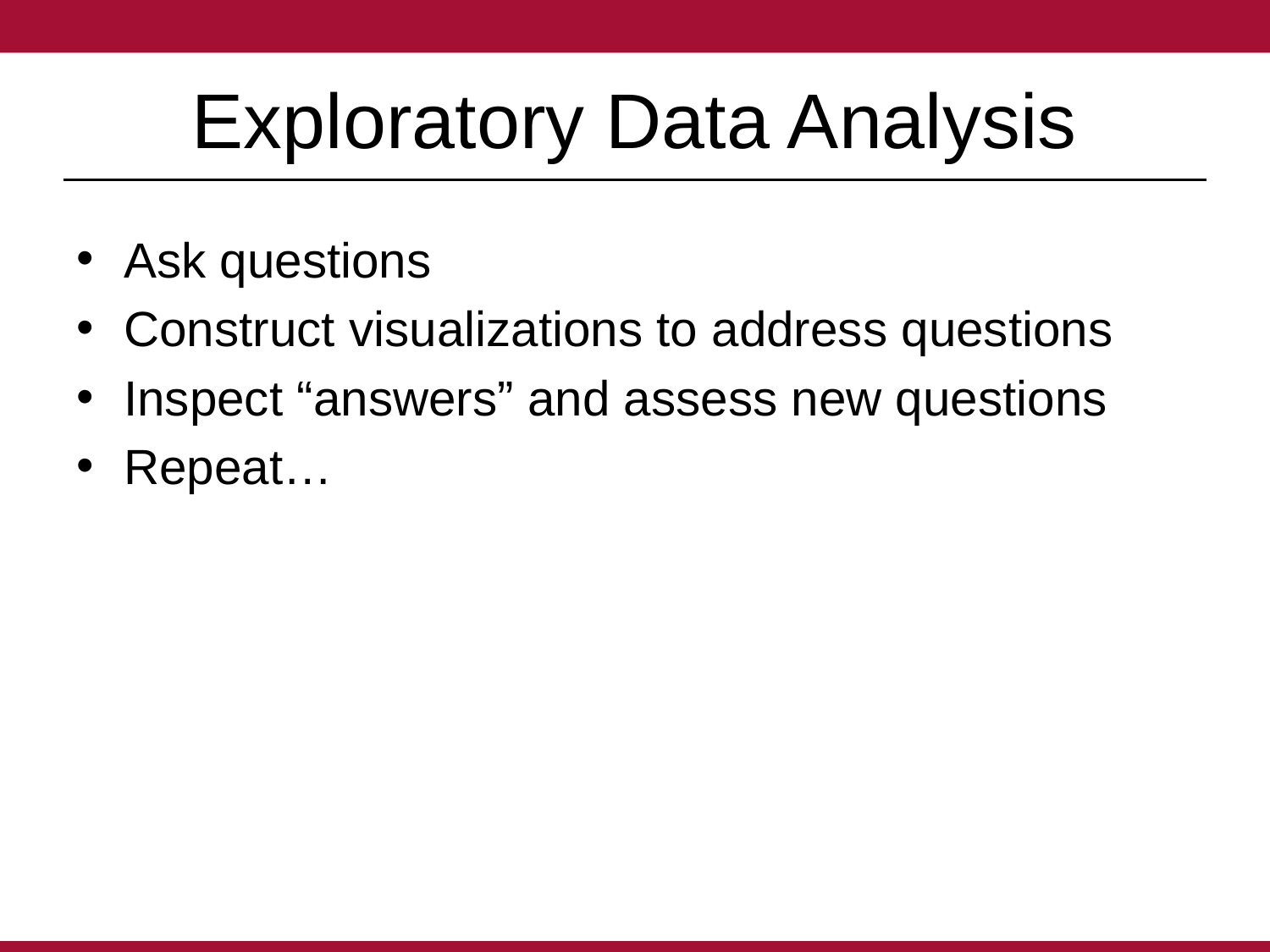

# Exploratory Data Analysis
Ask questions
Construct visualizations to address questions
Inspect “answers” and assess new questions
Repeat…